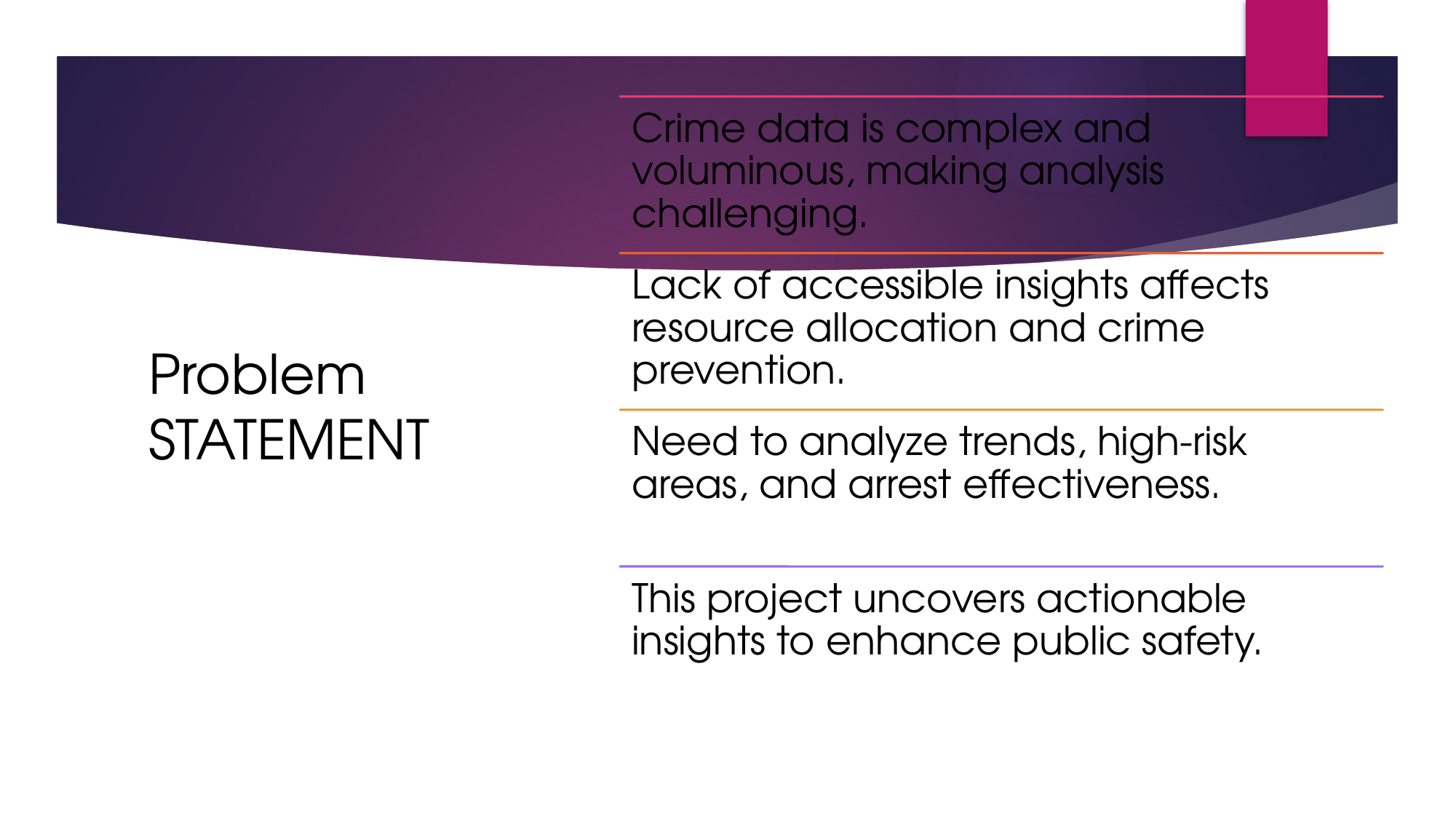

Crime data is complex and voluminous, making analysis challenging.
Lack of accessible insights affects resource allocation and crime prevention.
Need to analyze trends, high-risk areas, and arrest effectiveness.
This project uncovers actionable insights to enhance public safety.
# Problem STATEMENT